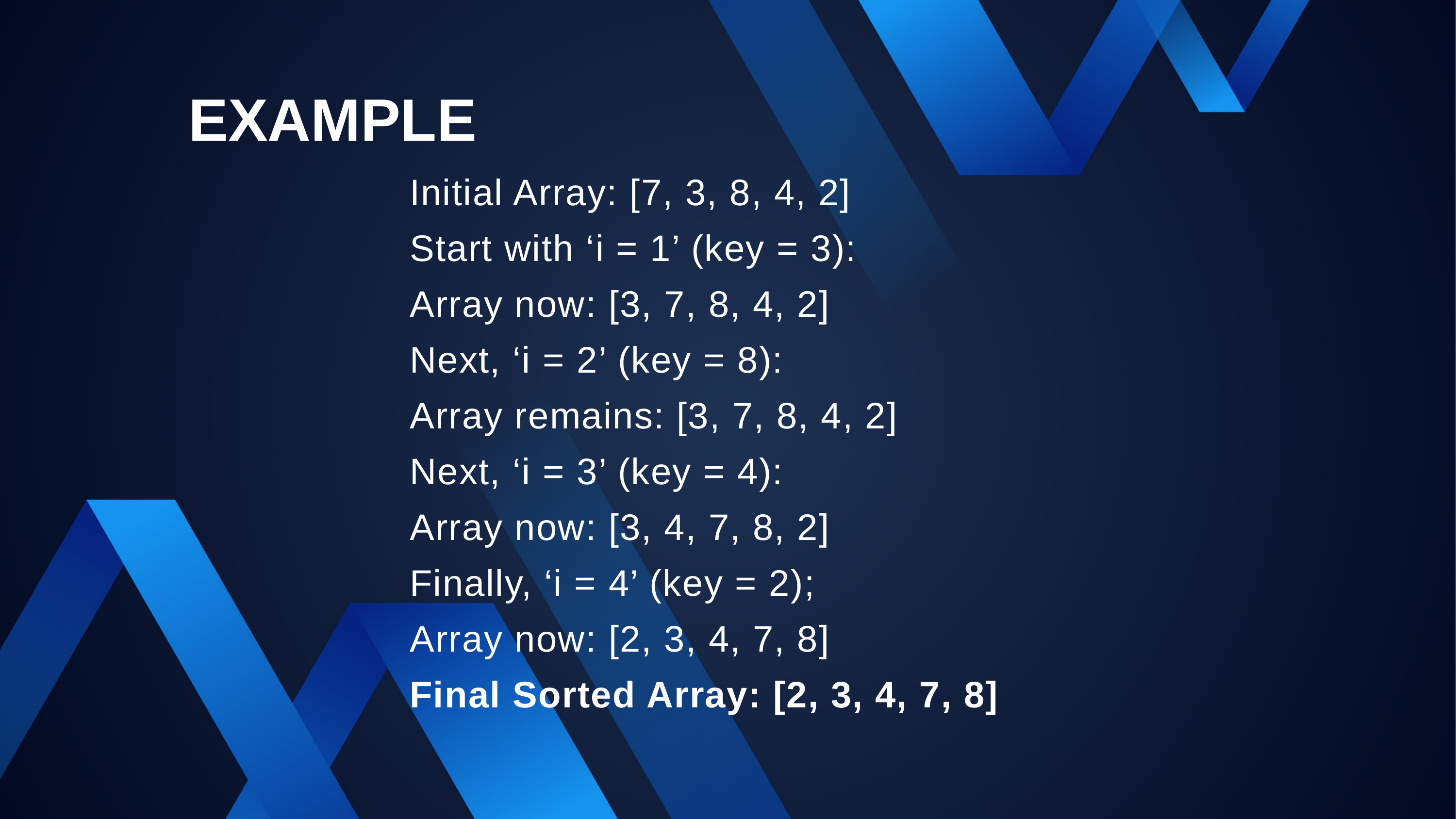

EXAMPLE
Initial Array: [7, 3, 8, 4, 2]
Start with ‘i = 1’ (key = 3):
Array now: [3, 7, 8, 4, 2]
Next, ‘i = 2’ (key = 8):
Array remains: [3, 7, 8, 4, 2]
Next, ‘i = 3’ (key = 4):
Array now: [3, 4, 7, 8, 2]
Finally, ‘i = 4’ (key = 2);
Array now: [2, 3, 4, 7, 8]
Final Sorted Array: [2, 3, 4, 7, 8]